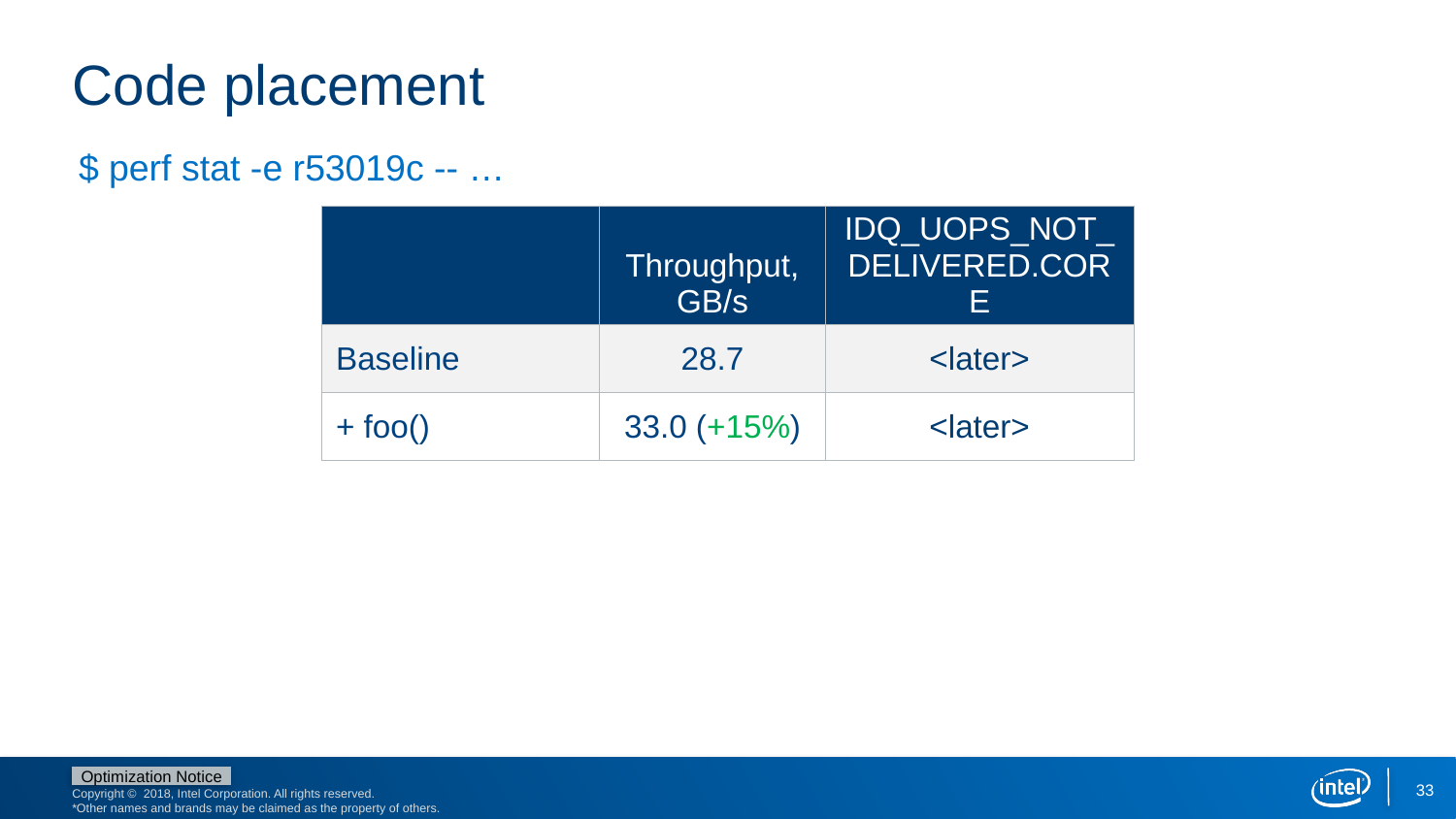

# Code placement
$ perf stat -e r53019c -- …
|  | Throughput, GB/s | IDQ\_UOPS\_NOT\_DELIVERED.CORE |
| --- | --- | --- |
| Baseline | 28.7 | <later> |
| + foo() | 33.0 (+15%) | <later> |
33